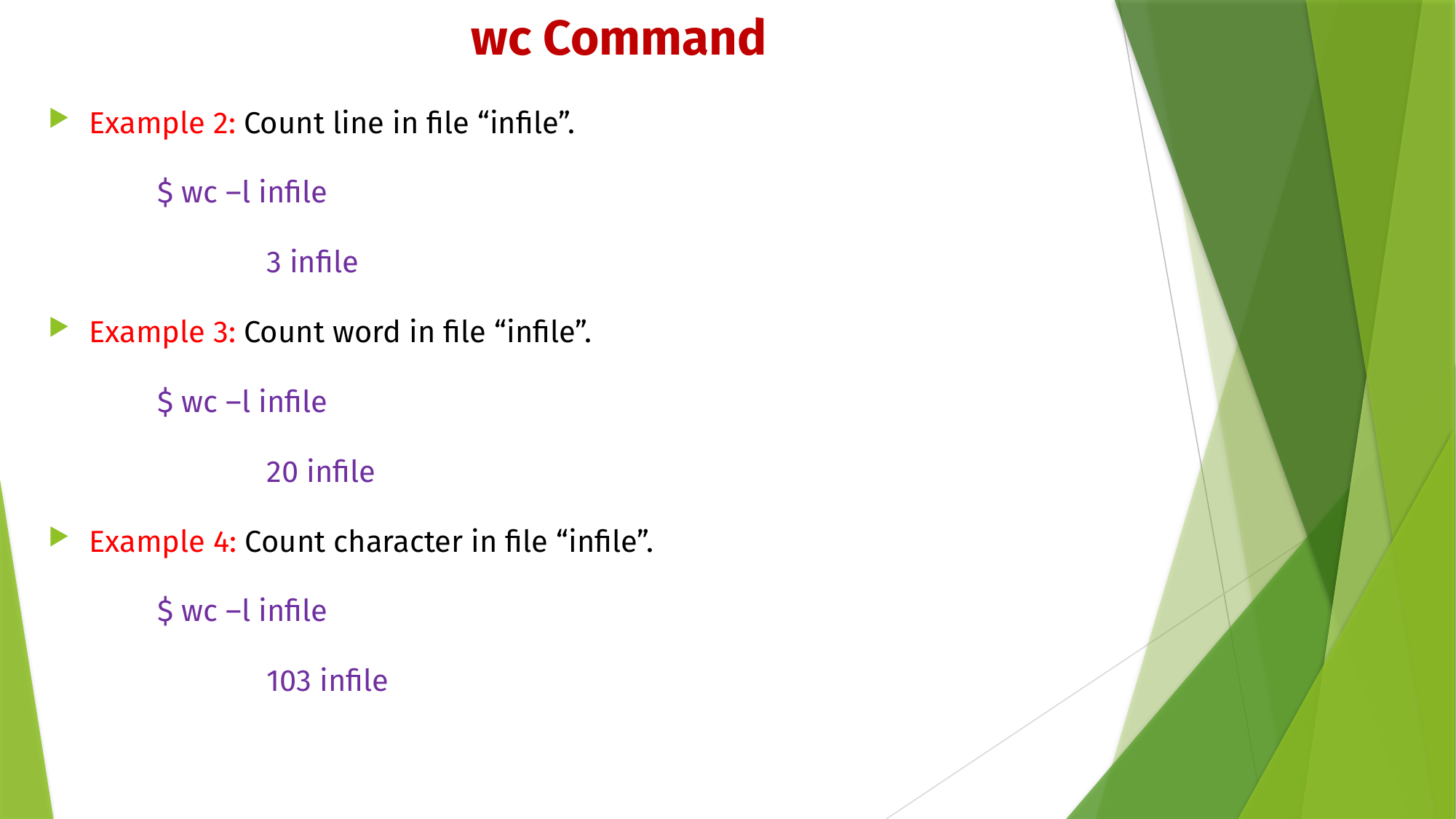

# wc Command
Example 2: Count line in file “infile”.
	$ wc –l infile
		3 infile
Example 3: Count word in file “infile”.
	$ wc –l infile
		20 infile
Example 4: Count character in file “infile”.
	$ wc –l infile
		103 infile